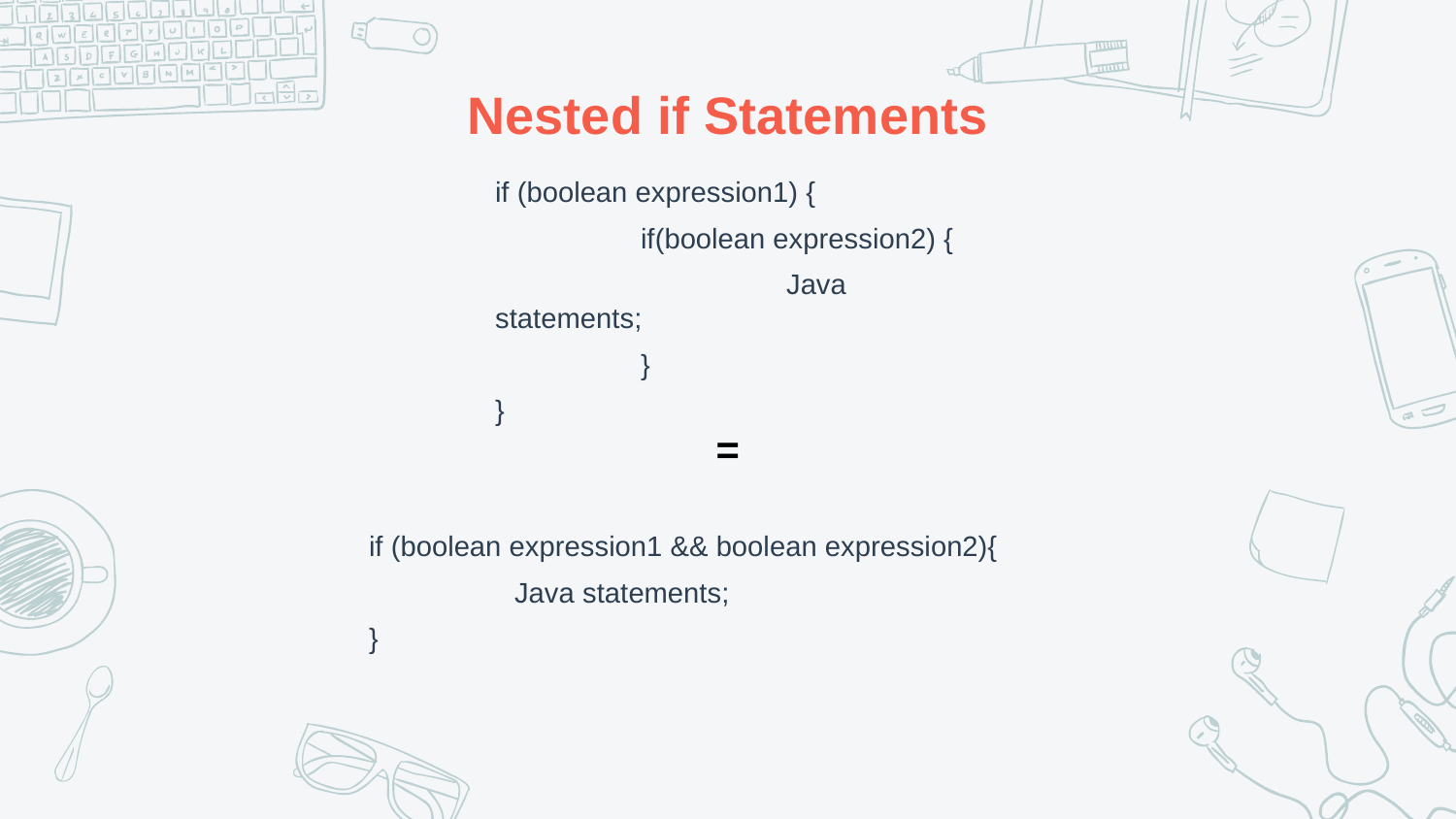

# Nested if Statements
if (boolean expression1) {
	if(boolean expression2) {
		Java statements;
	}
}

=
if (boolean expression1 && boolean expression2){
	Java statements;
}